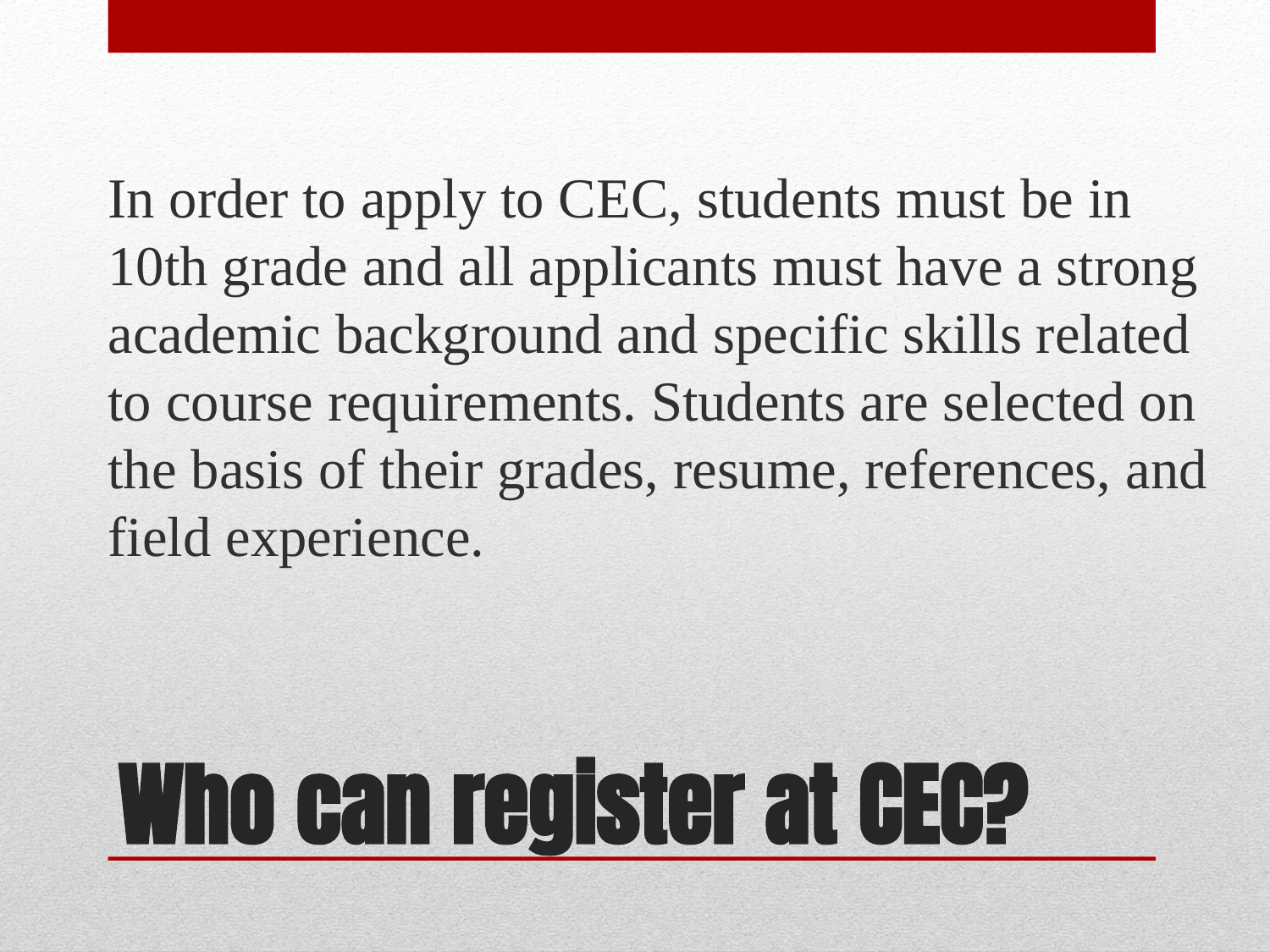

In order to apply to CEC, students must be in 10th grade and all applicants must have a strong academic background and specific skills related to course requirements. Students are selected on the basis of their grades, resume, references, and field experience.

# Who can register at CEC?